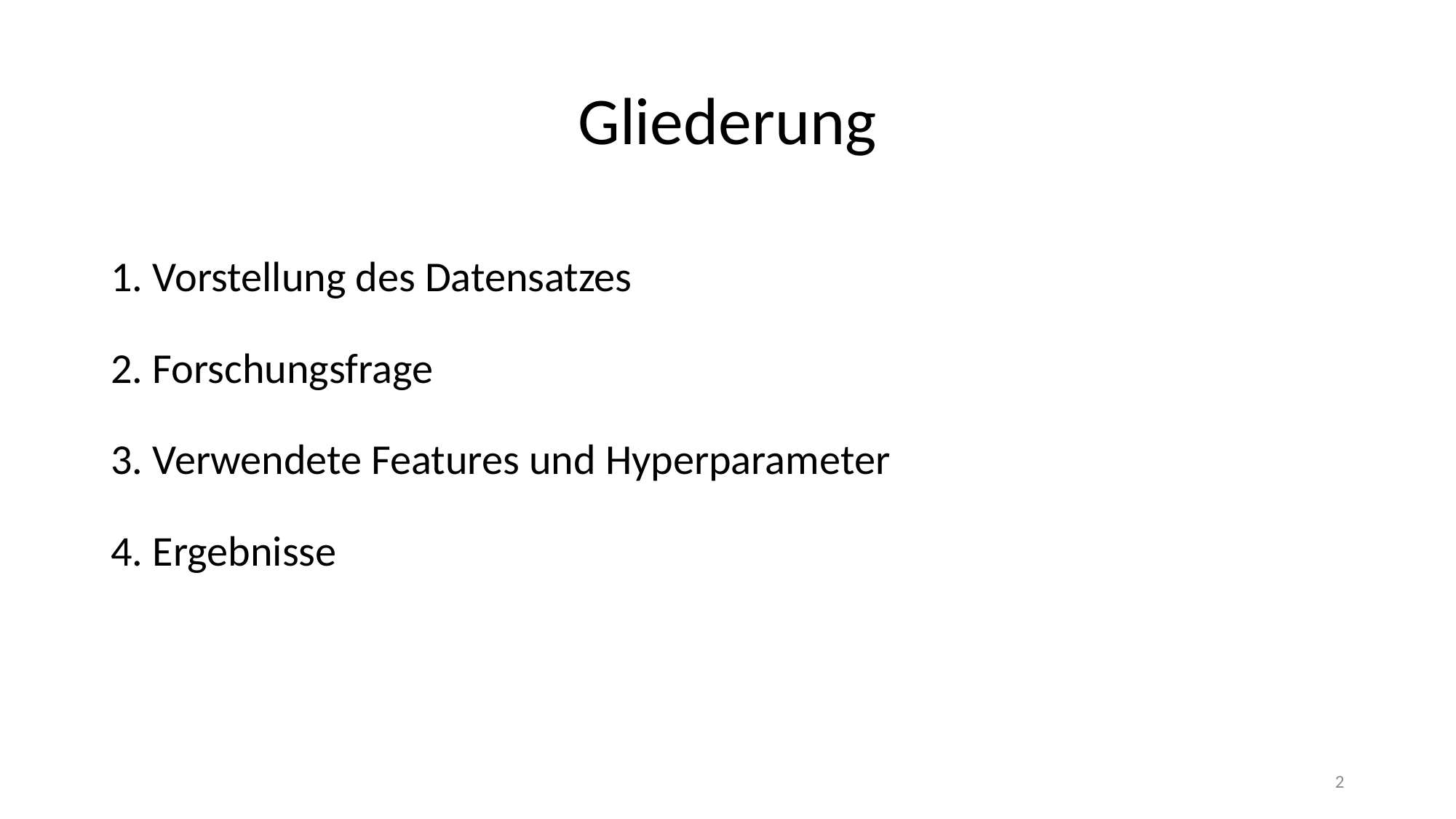

# Gliederung
1. Vorstellung des Datensatzes
2. Forschungsfrage
3. Verwendete Features und Hyperparameter
4. Ergebnisse
2